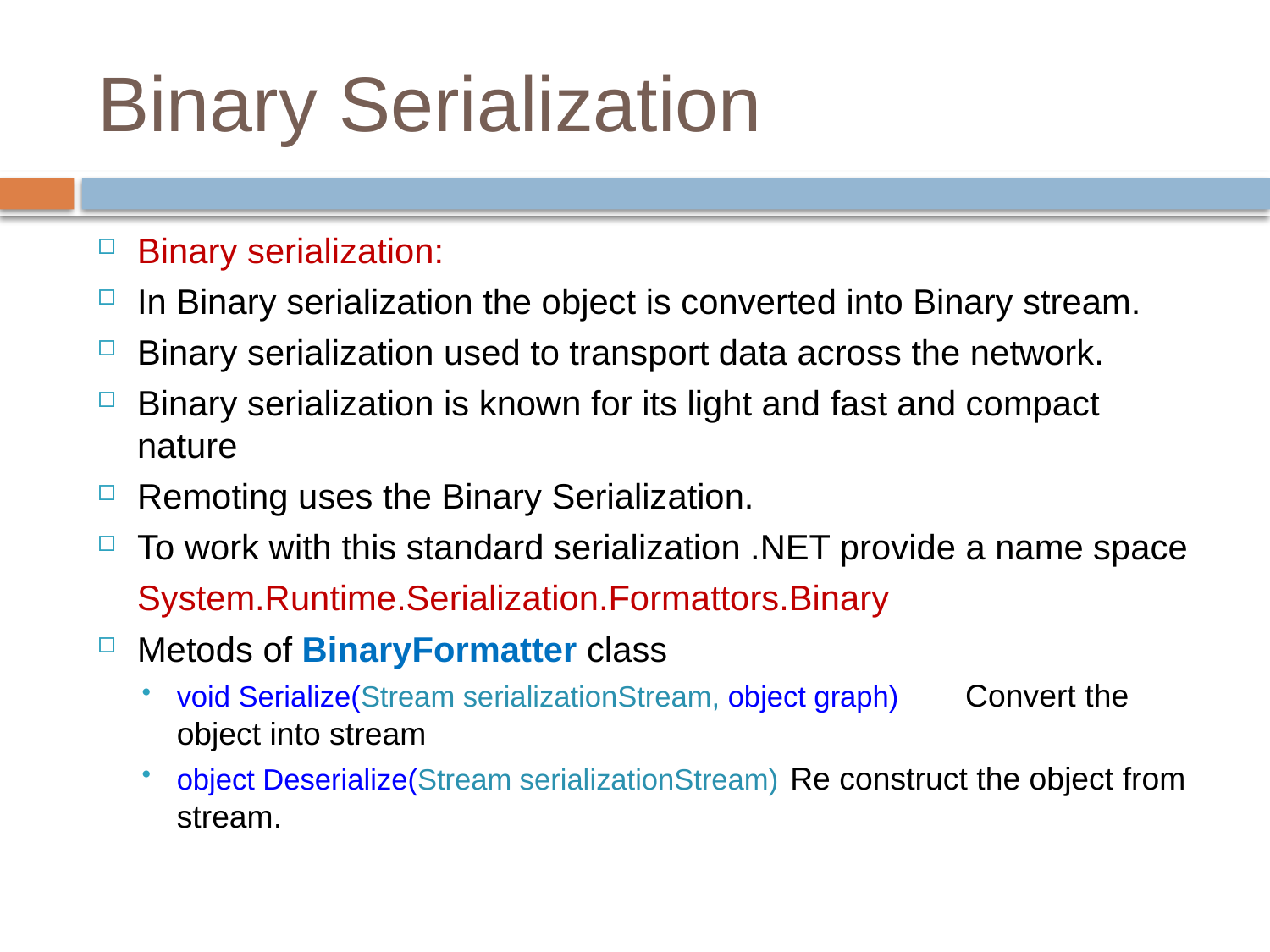

# Binary Serialization
Binary serialization:
In Binary serialization the object is converted into Binary stream.
Binary serialization used to transport data across the network.
Binary serialization is known for its light and fast and compact nature
Remoting uses the Binary Serialization.
To work with this standard serialization .NET provide a name space
	System.Runtime.Serialization.Formattors.Binary
Metods of BinaryFormatter class
void Serialize(Stream serializationStream, object graph)		Convert the object into stream
object Deserialize(Stream serializationStream)				Re construct the object from stream.